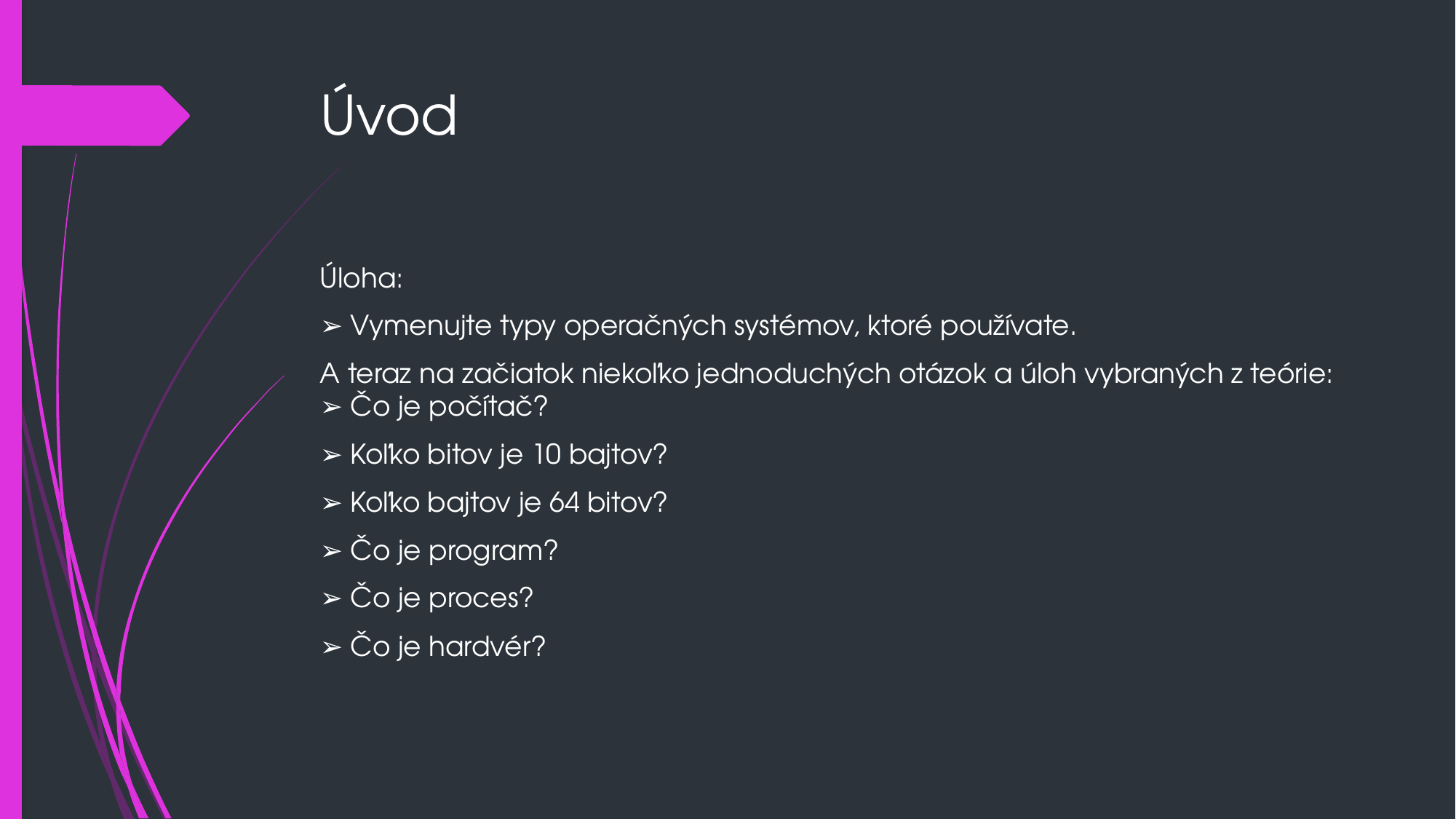

# Úvod
Úloha:
➢ Vymenujte typy operačných systémov, ktoré používate.
A teraz na začiatok niekoľko jednoduchých otázok a úloh vybraných z teórie: ➢ Čo je počítač?
➢ Koľko bitov je 10 bajtov?
➢ Koľko bajtov je 64 bitov?
➢ Čo je program?
➢ Čo je proces?
➢ Čo je hardvér?